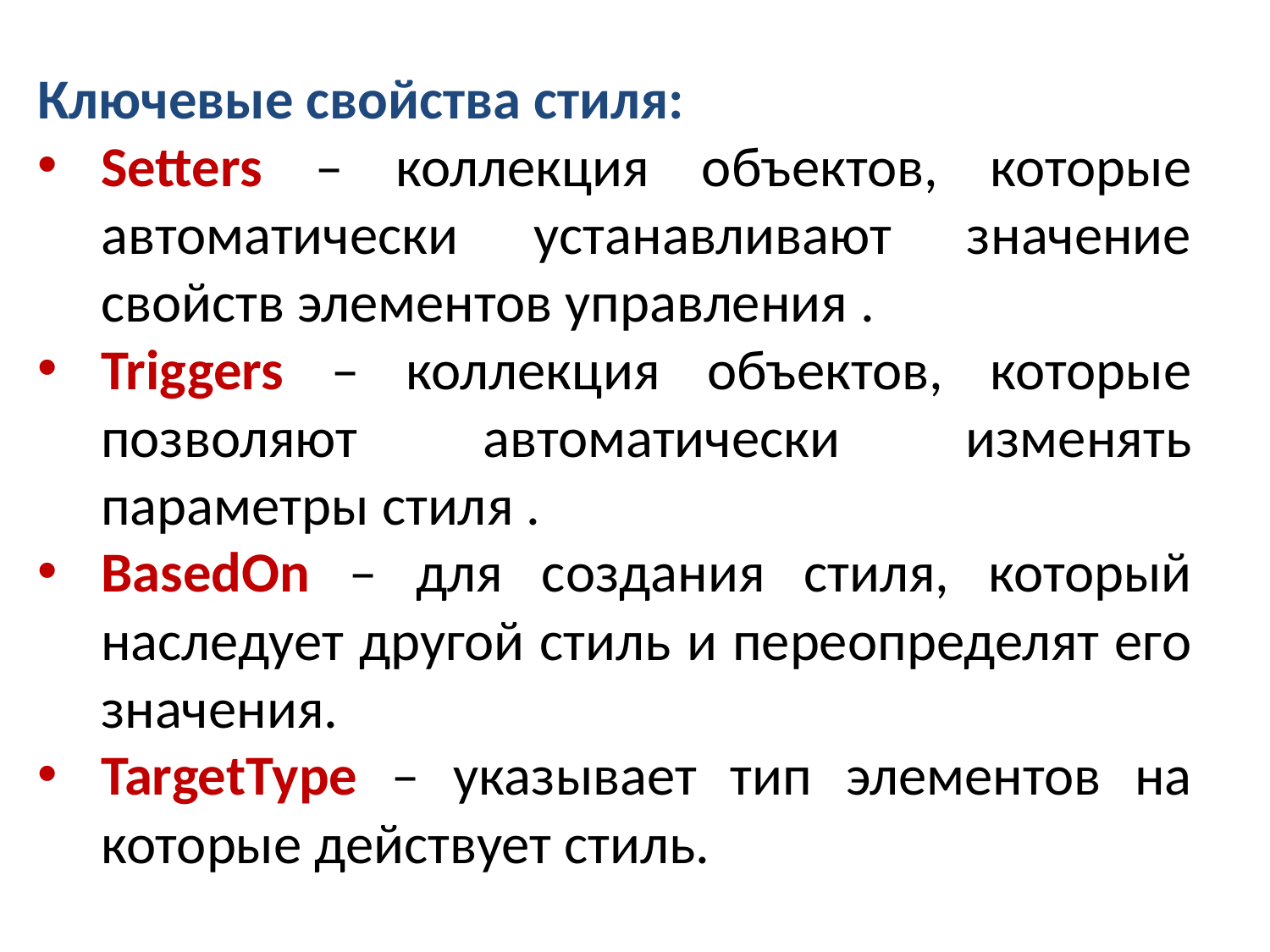

Ключевые свойства стиля:
Setters – коллекция объектов, которые автоматически устанавливают значение свойств элементов управления .
Triggers – коллекция объектов, которые позволяют автоматически изменять параметры стиля .
BasedOn – для создания стиля, который наследует другой стиль и переопределят его значения.
TargetType – указывает тип элементов на которые действует стиль.